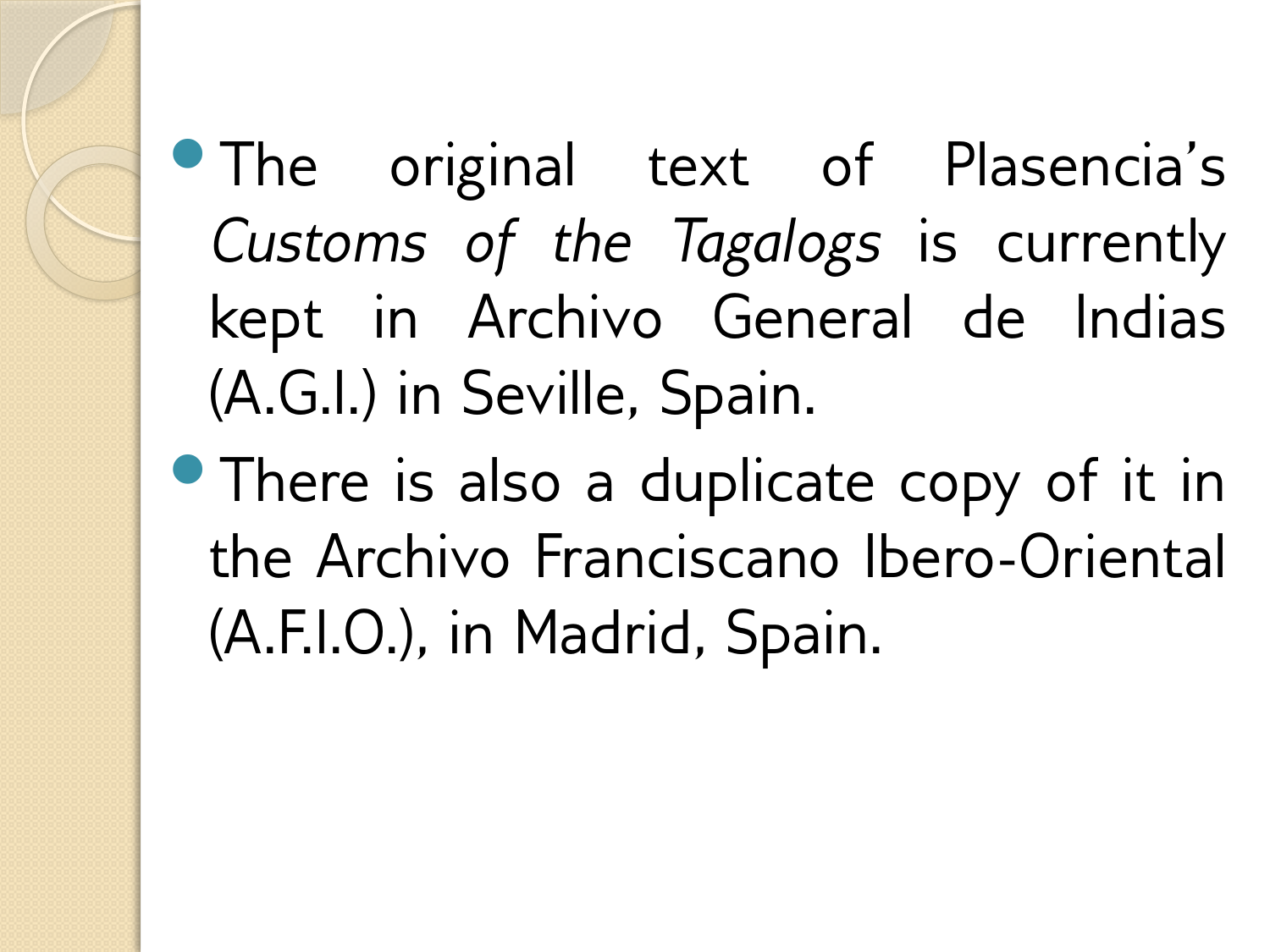

The original text of Plasencia’s Customs of the Tagalogs is currently kept in Archivo General de Indias (A.G.I.) in Seville, Spain.
There is also a duplicate copy of it in the Archivo Franciscano Ibero-Oriental (A.F.I.O.), in Madrid, Spain.